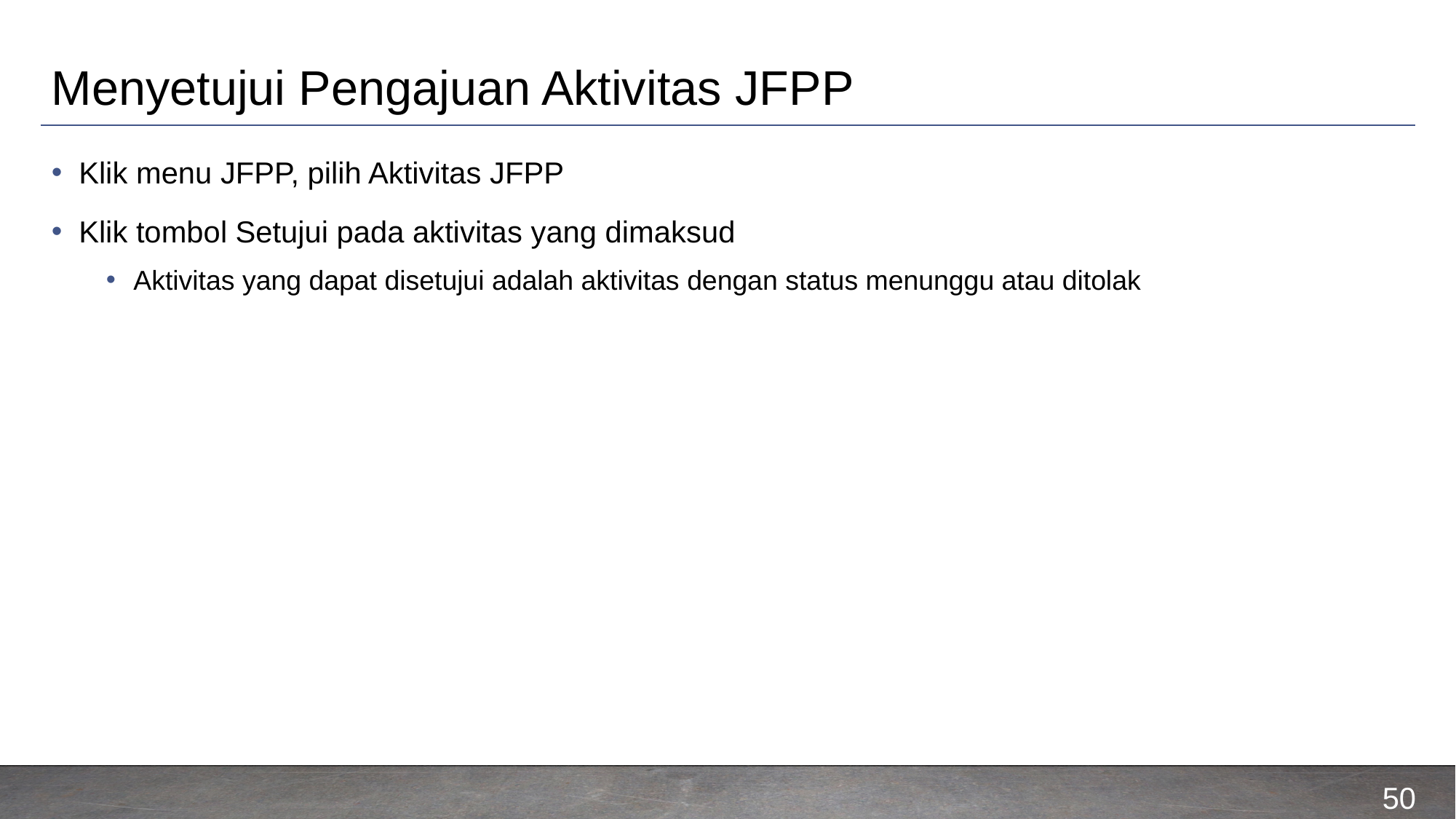

# Menyetujui Pengajuan Aktivitas JFPP
Klik menu JFPP, pilih Aktivitas JFPP
Klik tombol Setujui pada aktivitas yang dimaksud
Aktivitas yang dapat disetujui adalah aktivitas dengan status menunggu atau ditolak